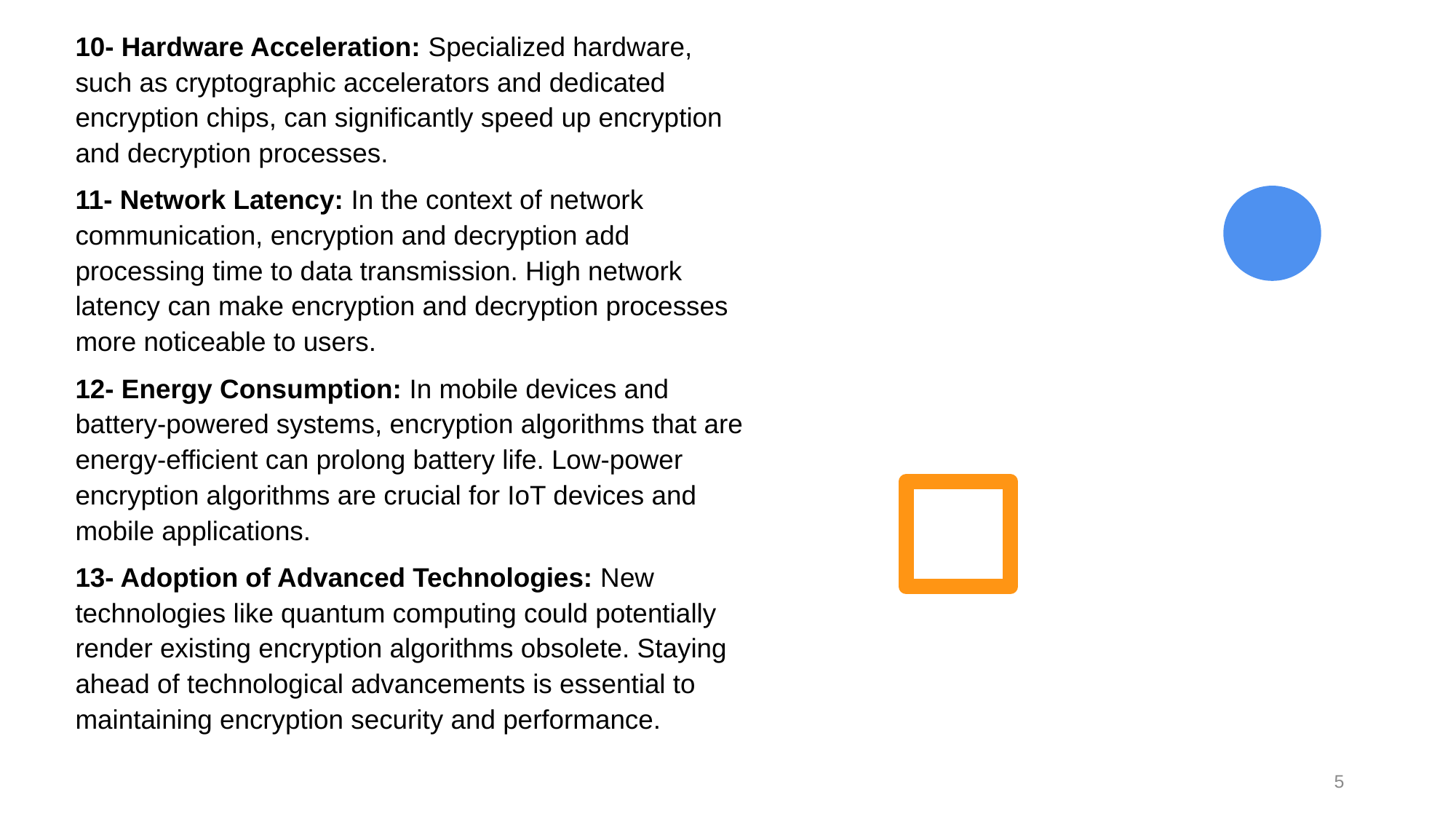

10- Hardware Acceleration: Specialized hardware, such as cryptographic accelerators and dedicated encryption chips, can significantly speed up encryption and decryption processes.
11- Network Latency: In the context of network communication, encryption and decryption add processing time to data transmission. High network latency can make encryption and decryption processes more noticeable to users.
12- Energy Consumption: In mobile devices and battery-powered systems, encryption algorithms that are energy-efficient can prolong battery life. Low-power encryption algorithms are crucial for IoT devices and mobile applications.
13- Adoption of Advanced Technologies: New technologies like quantum computing could potentially render existing encryption algorithms obsolete. Staying ahead of technological advancements is essential to maintaining encryption security and performance.

5